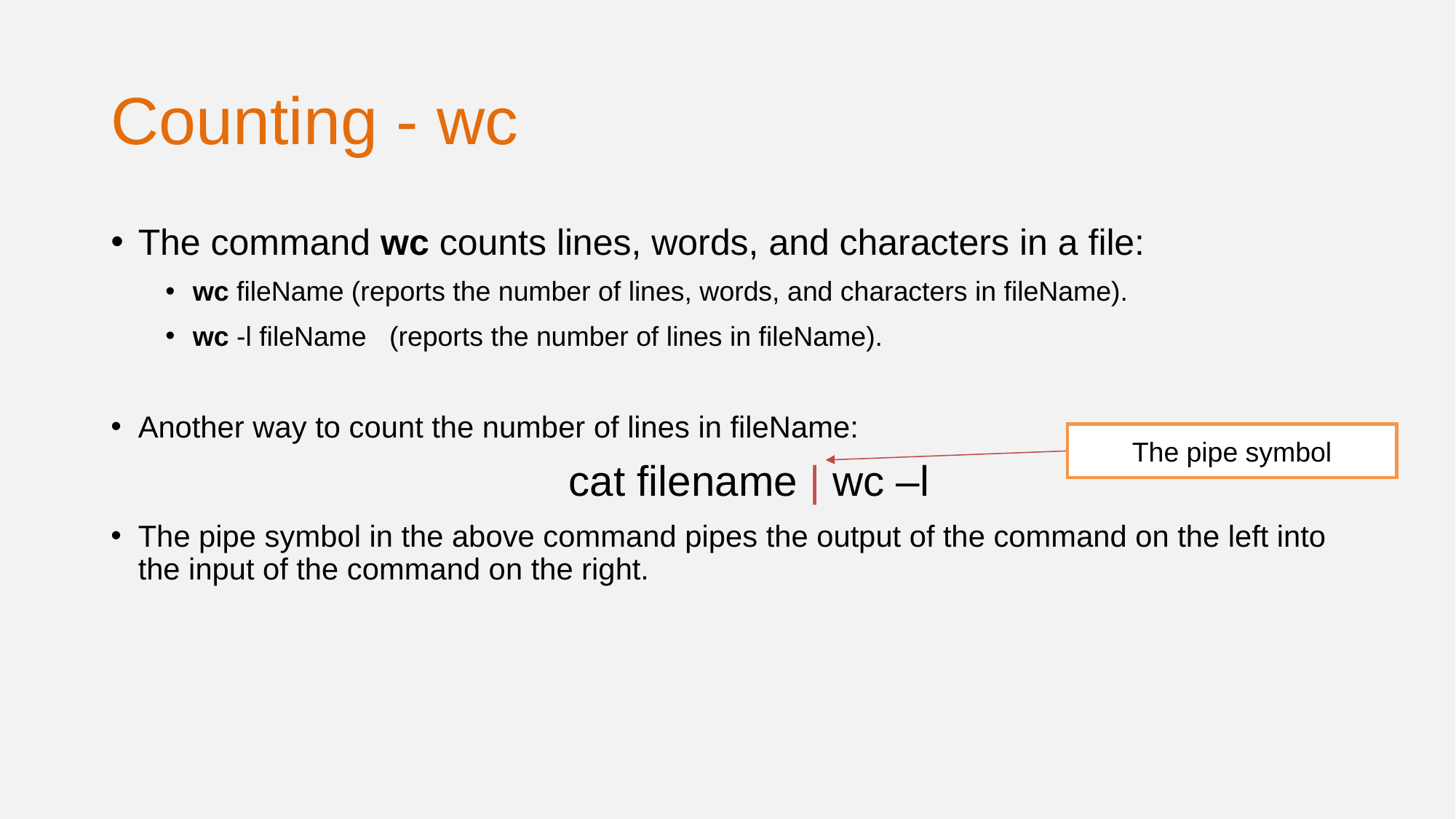

Counting - wc
The command wc counts lines, words, and characters in a file:
wc fileName (reports the number of lines, words, and characters in fileName).
wc -l fileName   (reports the number of lines in fileName).

Another way to count the number of lines in fileName:
cat filename | wc –l
The pipe symbol in the above command pipes the output of the command on the left into the input of the command on the right.

The pipe symbol